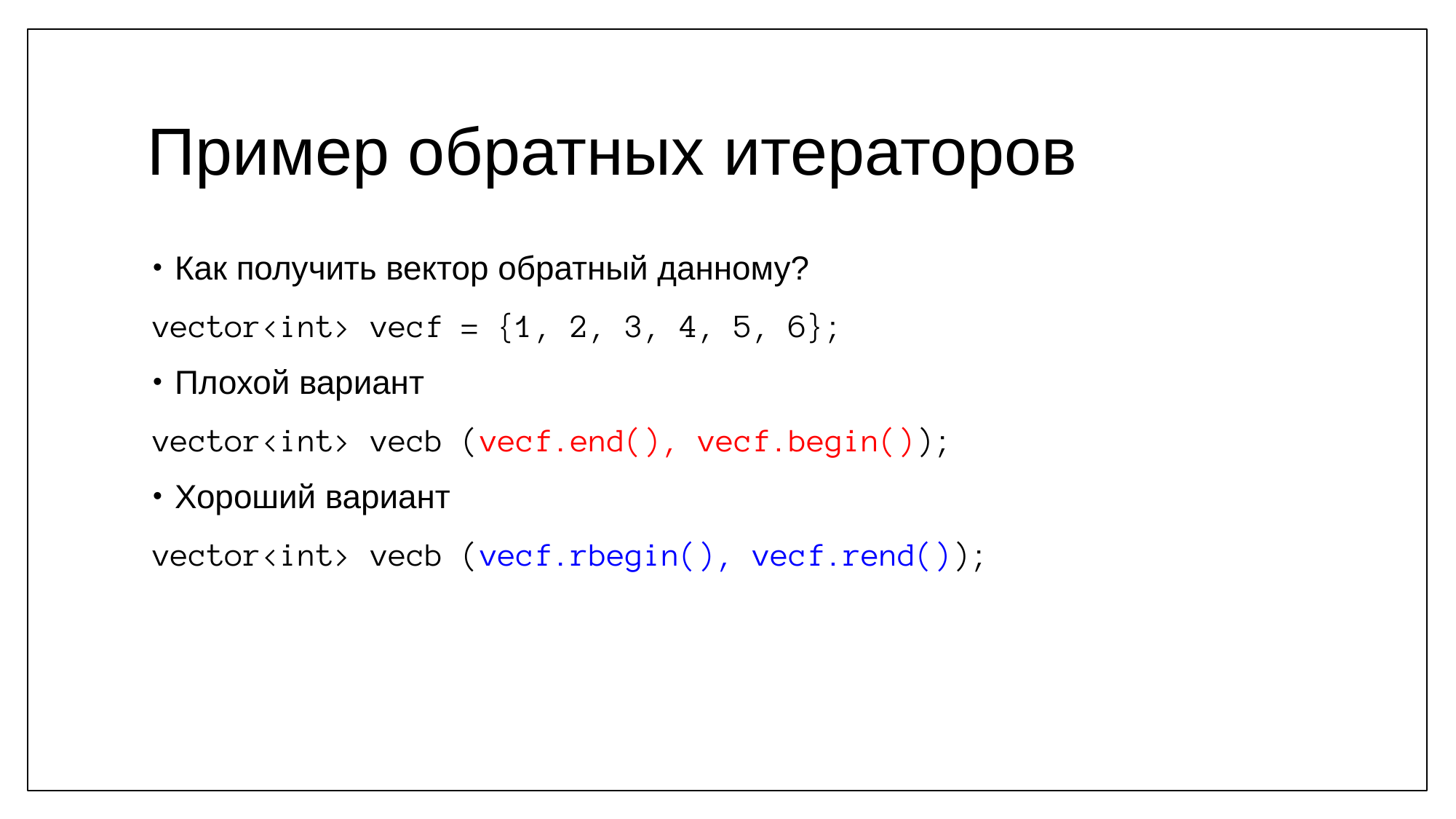

# Пример обратных итераторов
Как получить вектор обратный данному?
vector<int> vecf = {1, 2, 3, 4, 5, 6};
Плохой вариант
vector<int> vecb (vecf.end(), vecf.begin());
Хороший вариант
vector<int> vecb (vecf.rbegin(), vecf.rend());